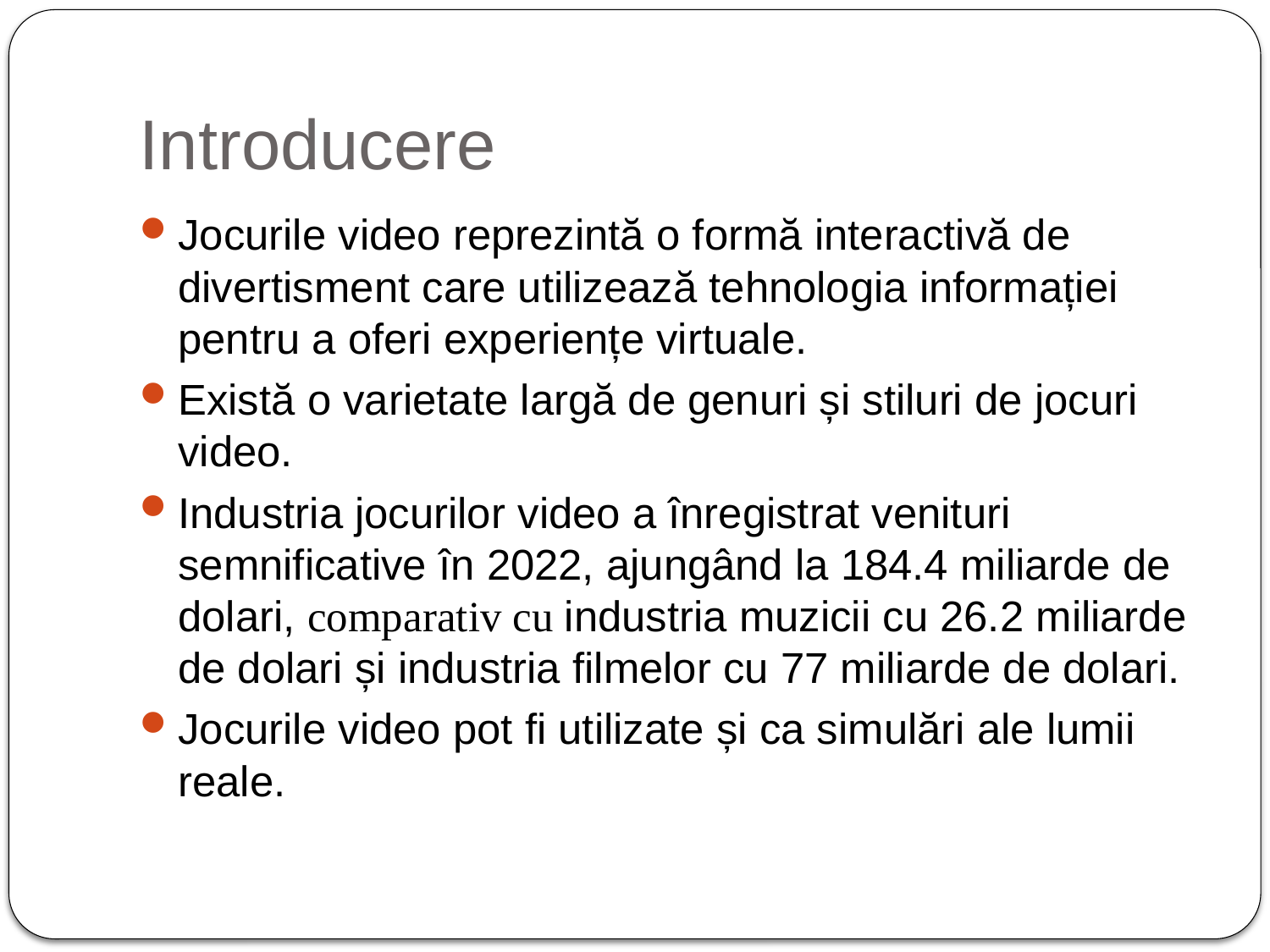

# Introducere
Jocurile video reprezintă o formă interactivă de divertisment care utilizează tehnologia informației pentru a oferi experiențe virtuale.
Există o varietate largă de genuri și stiluri de jocuri video.
Industria jocurilor video a înregistrat venituri semnificative în 2022, ajungând la 184.4 miliarde de dolari, comparativ cu industria muzicii cu 26.2 miliarde de dolari și industria filmelor cu 77 miliarde de dolari.
Jocurile video pot fi utilizate și ca simulări ale lumii reale.